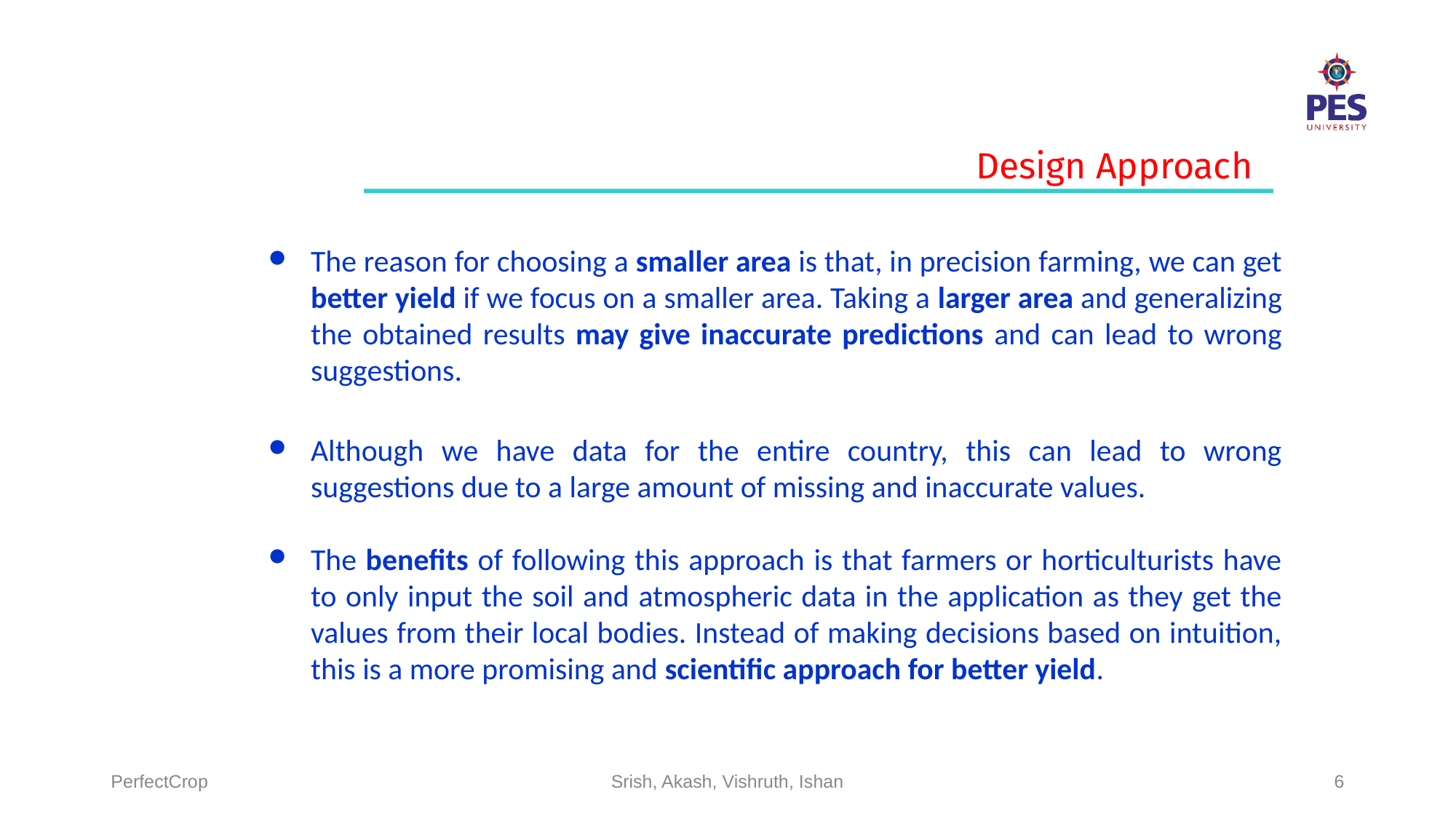

Design Approach

The reason for choosing a smaller area is that, in precision farming, we can get better yield if we focus on a smaller area. Taking a larger area and generalizing the obtained results may give inaccurate predictions and can lead to wrong suggestions.

Although we have data for the entire country, this can lead to wrong suggestions due to a large amount of missing and inaccurate values.

The benefits of following this approach is that farmers or horticulturists have to only input the soil and atmospheric data in the application as they get the values from their local bodies. Instead of making decisions based on intuition, this is a more promising and scientific approach for better yield.
PerfectCrop
Srish, Akash, Vishruth, Ishan
6